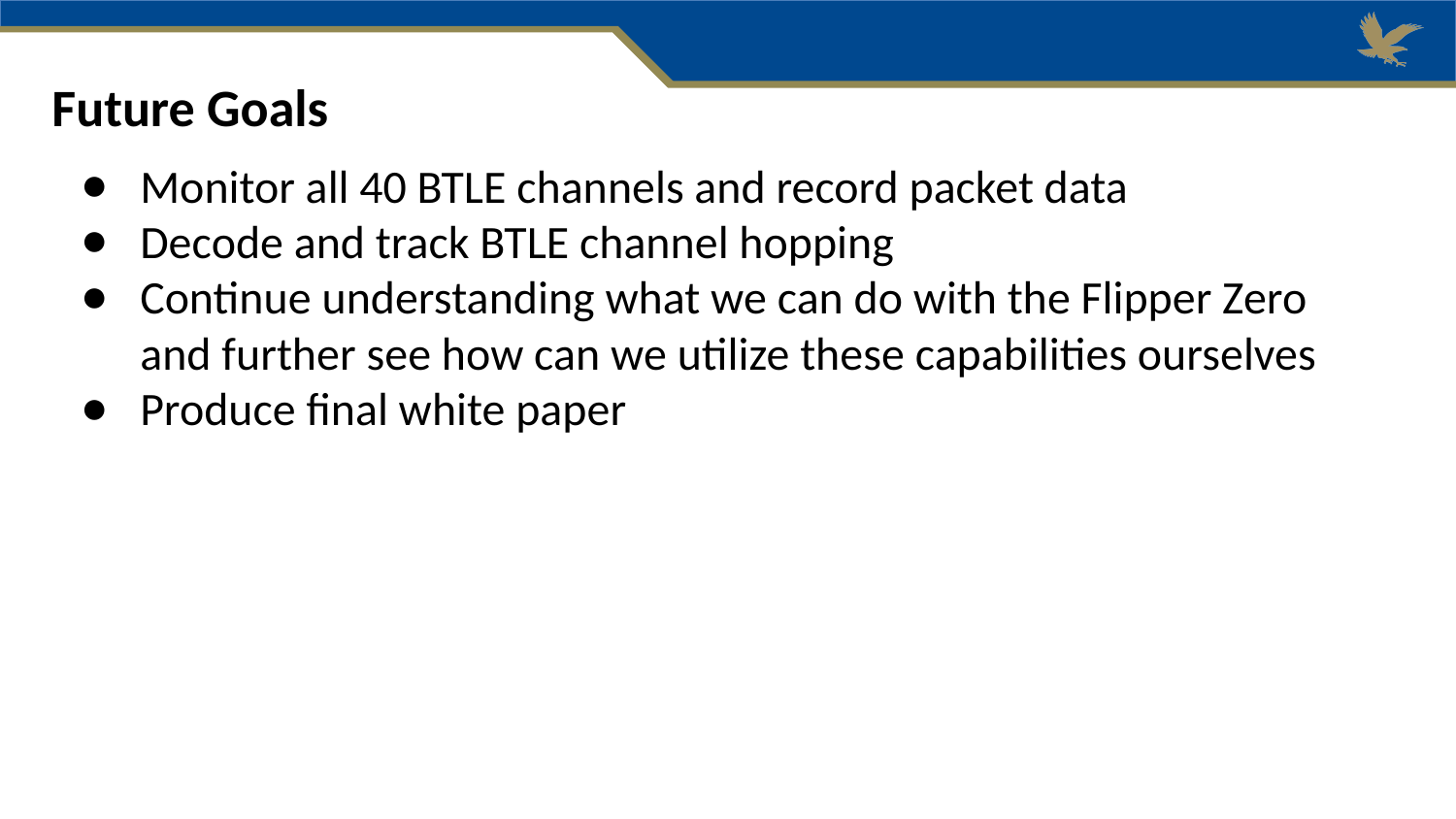

# Future Goals

Monitor all 40 BTLE channels and record packet data
Decode and track BTLE channel hopping
Continue understanding what we can do with the Flipper Zero and further see how can we utilize these capabilities ourselves
Produce final white paper